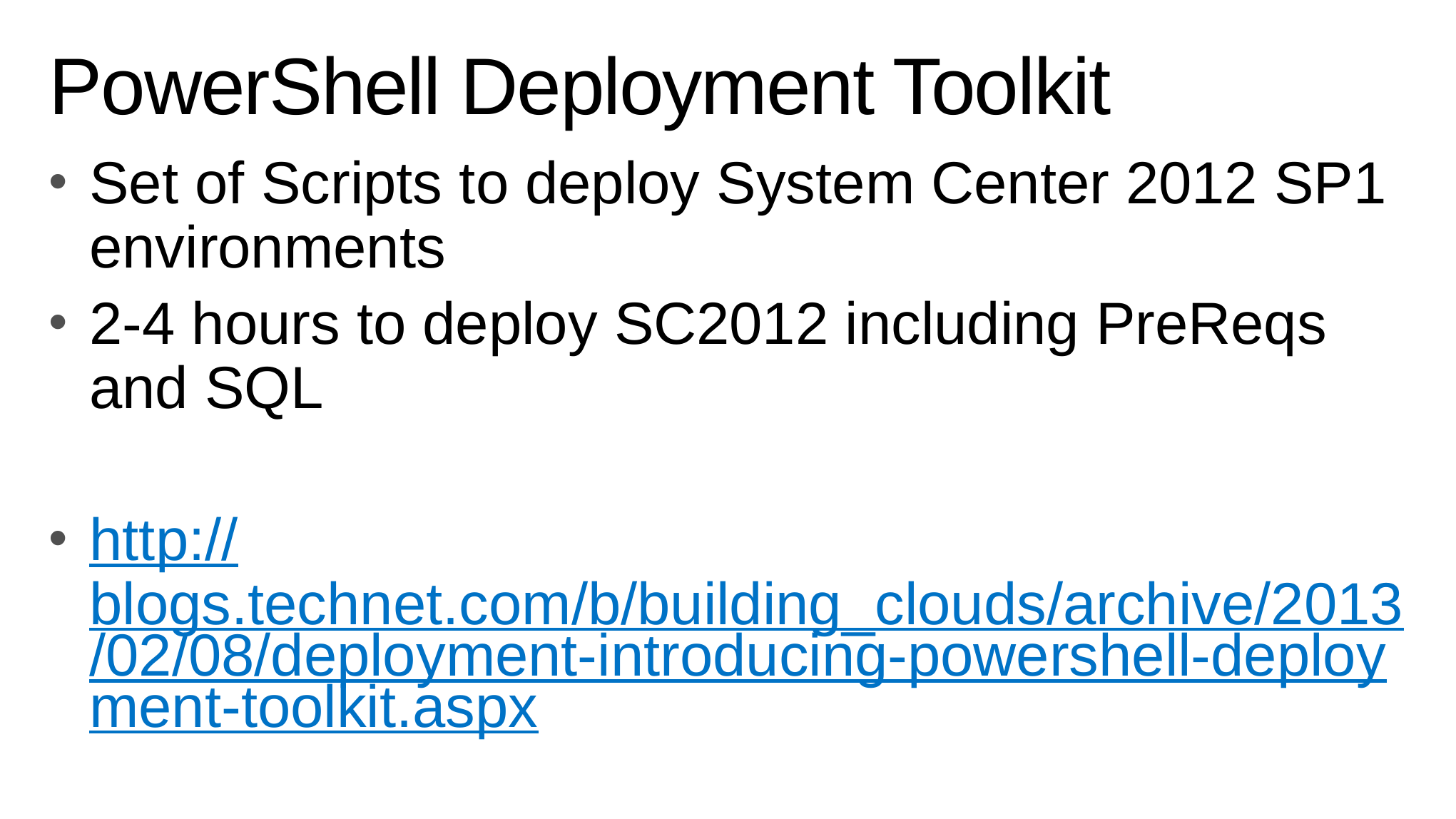

# PowerShell Deployment Toolkit
Set of Scripts to deploy System Center 2012 SP1 environments
2-4 hours to deploy SC2012 including PreReqs and SQL

http://blogs.technet.com/b/building_clouds/archive/2013/02/08/deployment-introducing-powershell-deployment-toolkit.aspx